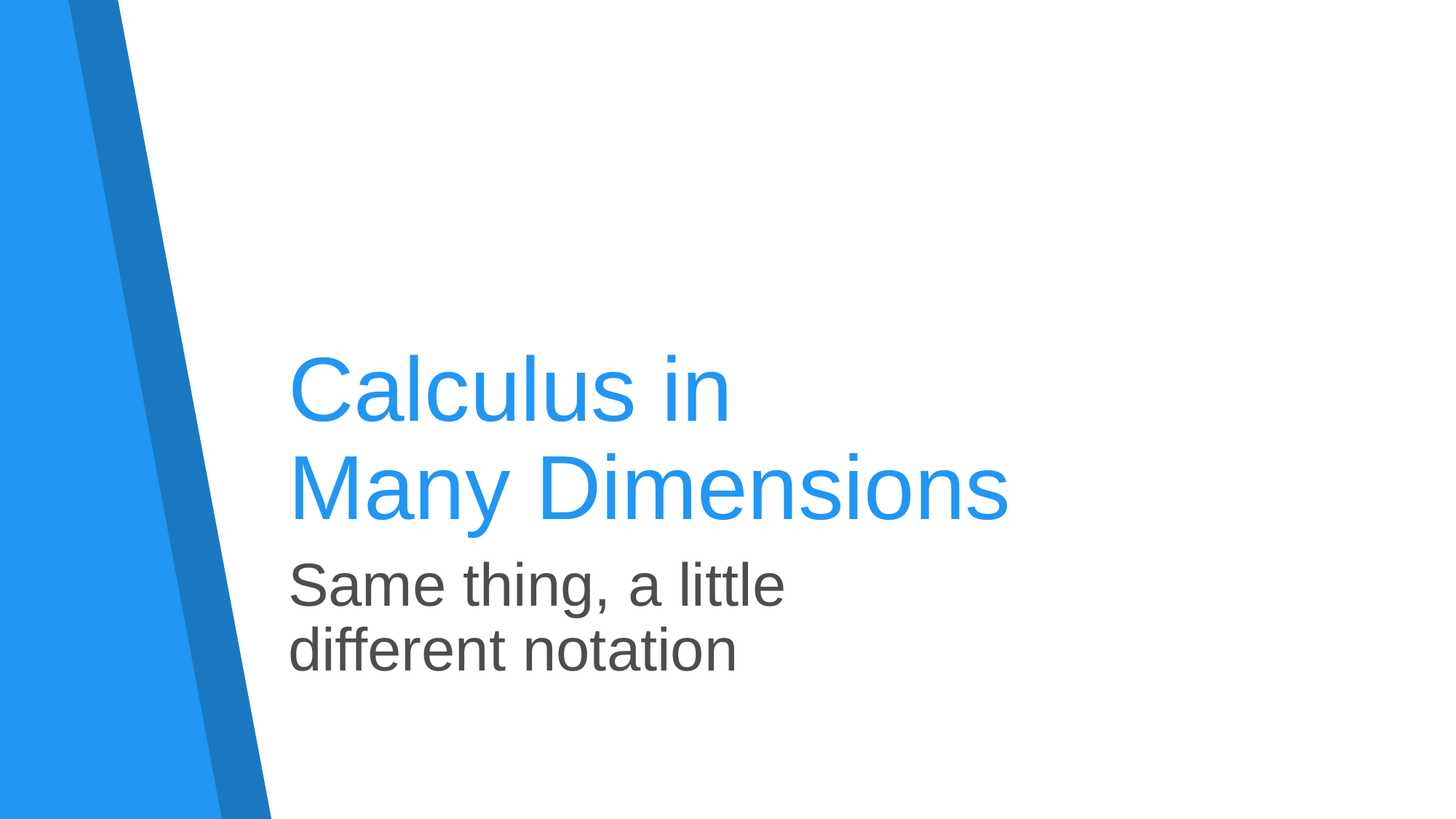

Calculus in
Many Dimensions
Same thing, a little
different notation